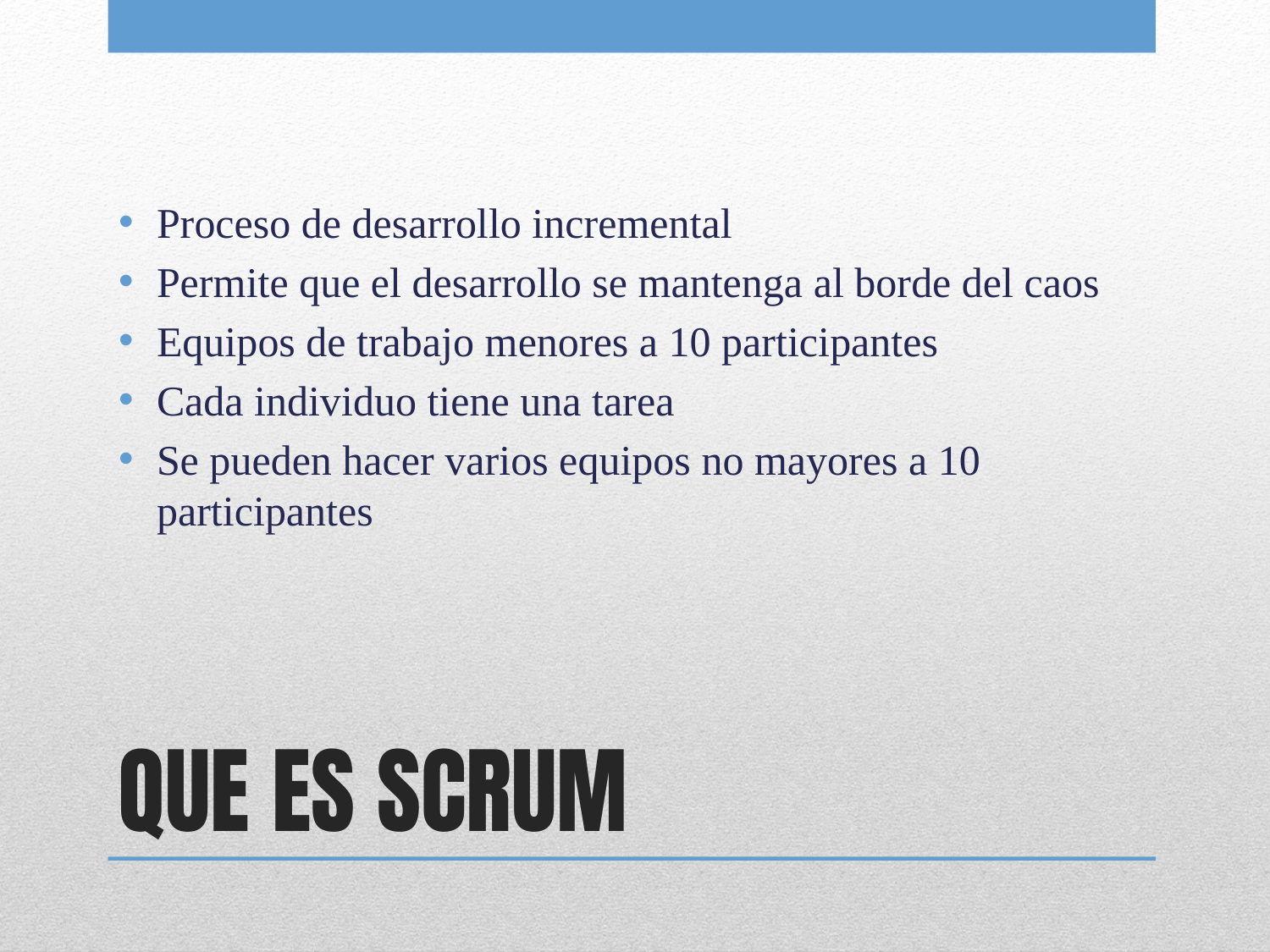

Proceso de desarrollo incremental
Permite que el desarrollo se mantenga al borde del caos
Equipos de trabajo menores a 10 participantes
Cada individuo tiene una tarea
Se pueden hacer varios equipos no mayores a 10 participantes
# QUE ES SCRUM